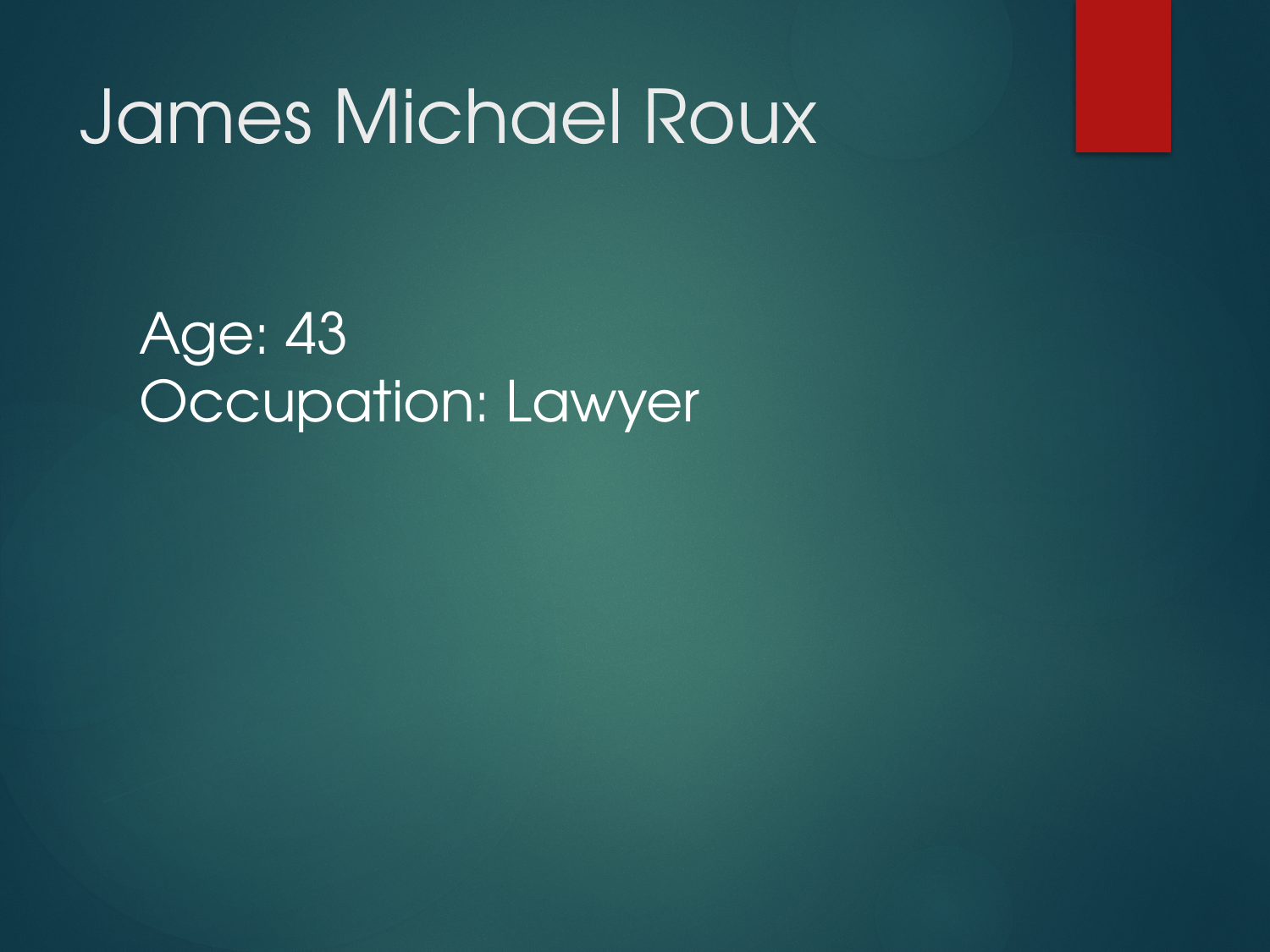

# James Michael Roux

Age: 43
Occupation: Lawyer